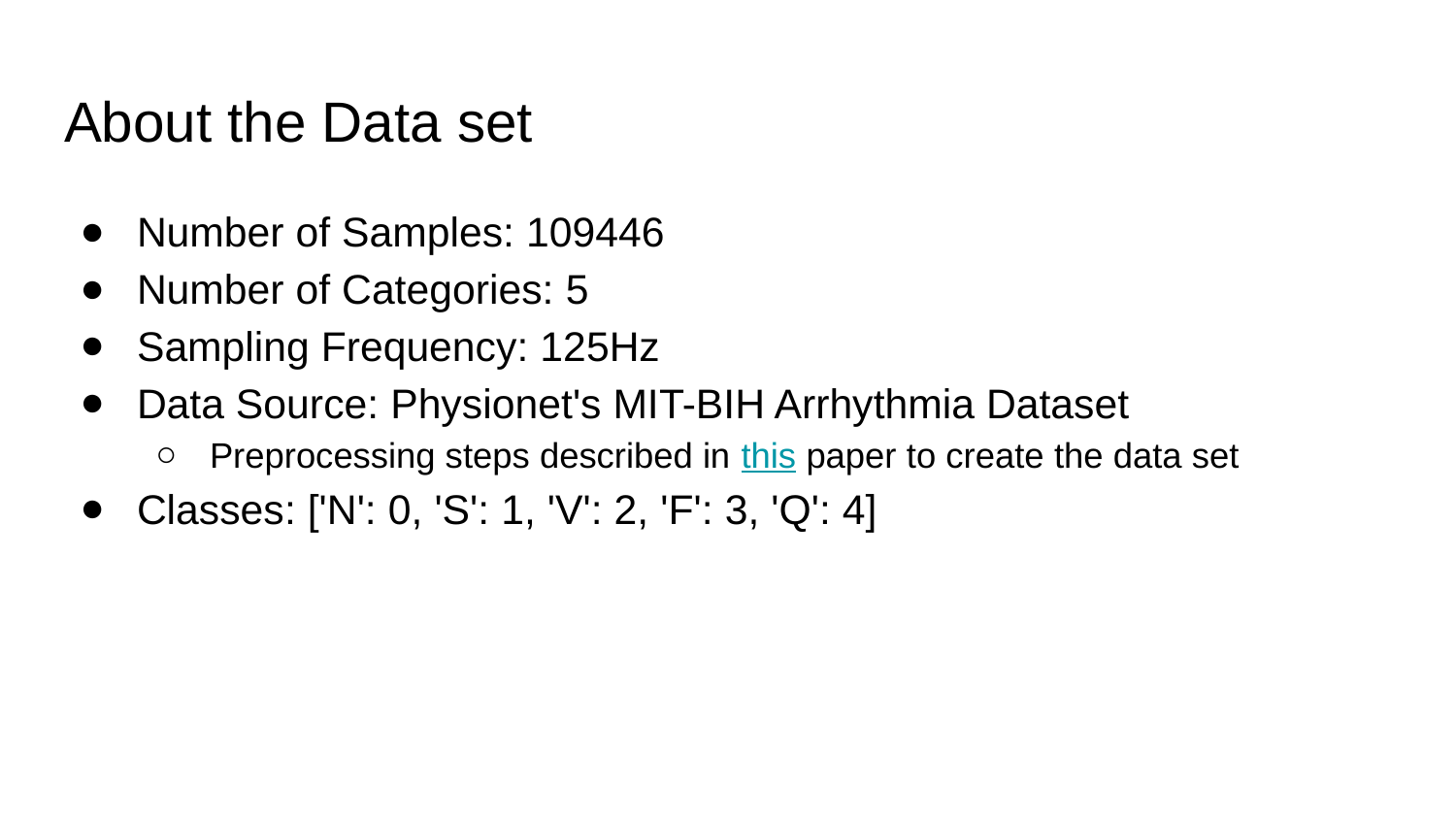

# About the Data set
Number of Samples: 109446
Number of Categories: 5
Sampling Frequency: 125Hz
Data Source: Physionet's MIT-BIH Arrhythmia Dataset
Preprocessing steps described in this paper to create the data set
Classes: ['N': 0, 'S': 1, 'V': 2, 'F': 3, 'Q': 4]